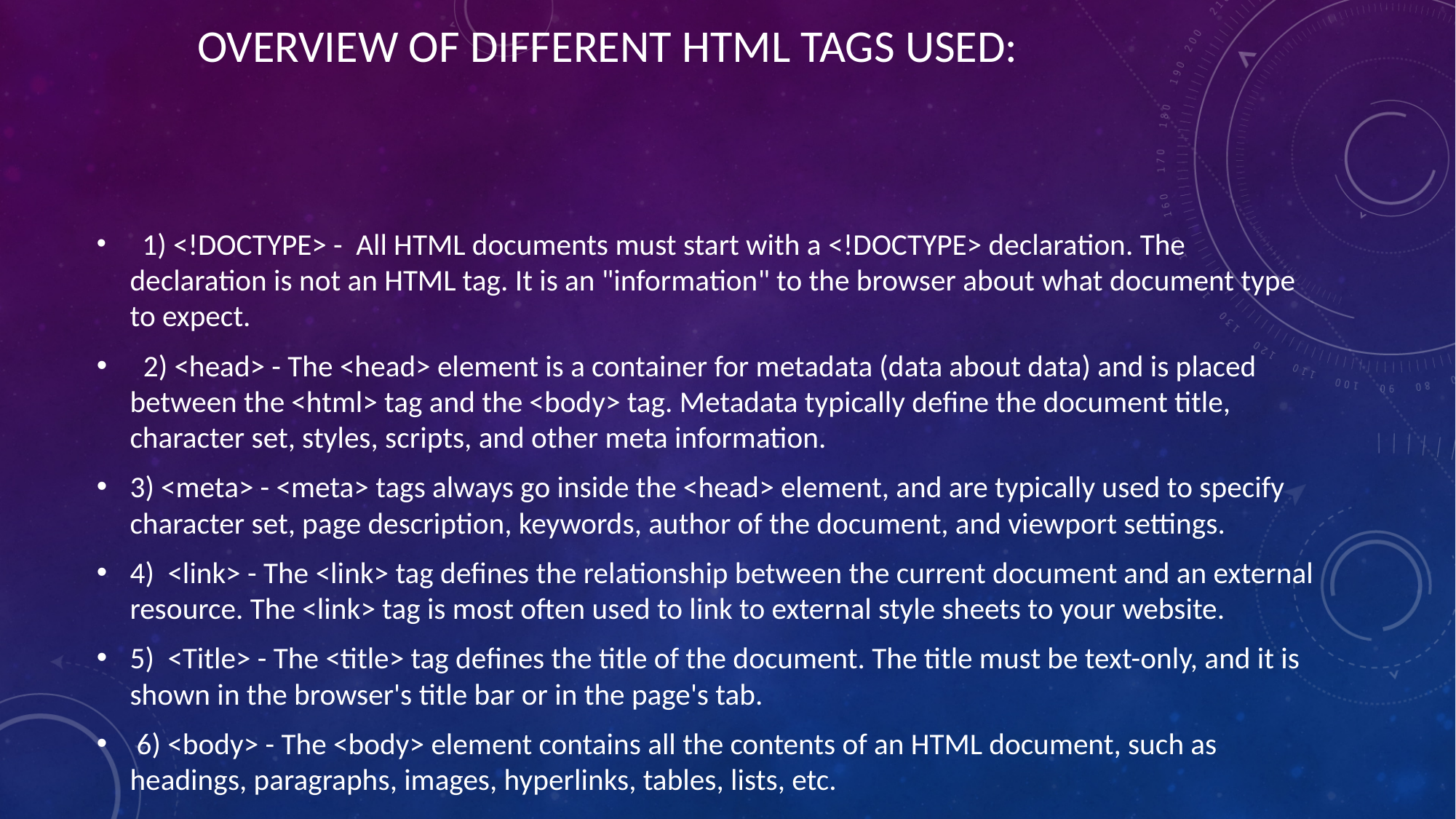

# Overview of different html tags used:

  1) <!DOCTYPE> -  All HTML documents must start with a <!DOCTYPE> declaration. The declaration is not an HTML tag. It is an "information" to the browser about what document type to expect.
  2) <head> - The <head> element is a container for metadata (data about data) and is placed between the <html> tag and the <body> tag. Metadata typically define the document title, character set, styles, scripts, and other meta information.
3) <meta> - <meta> tags always go inside the <head> element, and are typically used to specify character set, page description, keywords, author of the document, and viewport settings.
4)  <link> - The <link> tag defines the relationship between the current document and an external resource. The <link> tag is most often used to link to external style sheets to your website.
5)  <Title> - The <title> tag defines the title of the document. The title must be text-only, and it is shown in the browser's title bar or in the page's tab.
 6) <body> - The <body> element contains all the contents of an HTML document, such as headings, paragraphs, images, hyperlinks, tables, lists, etc.